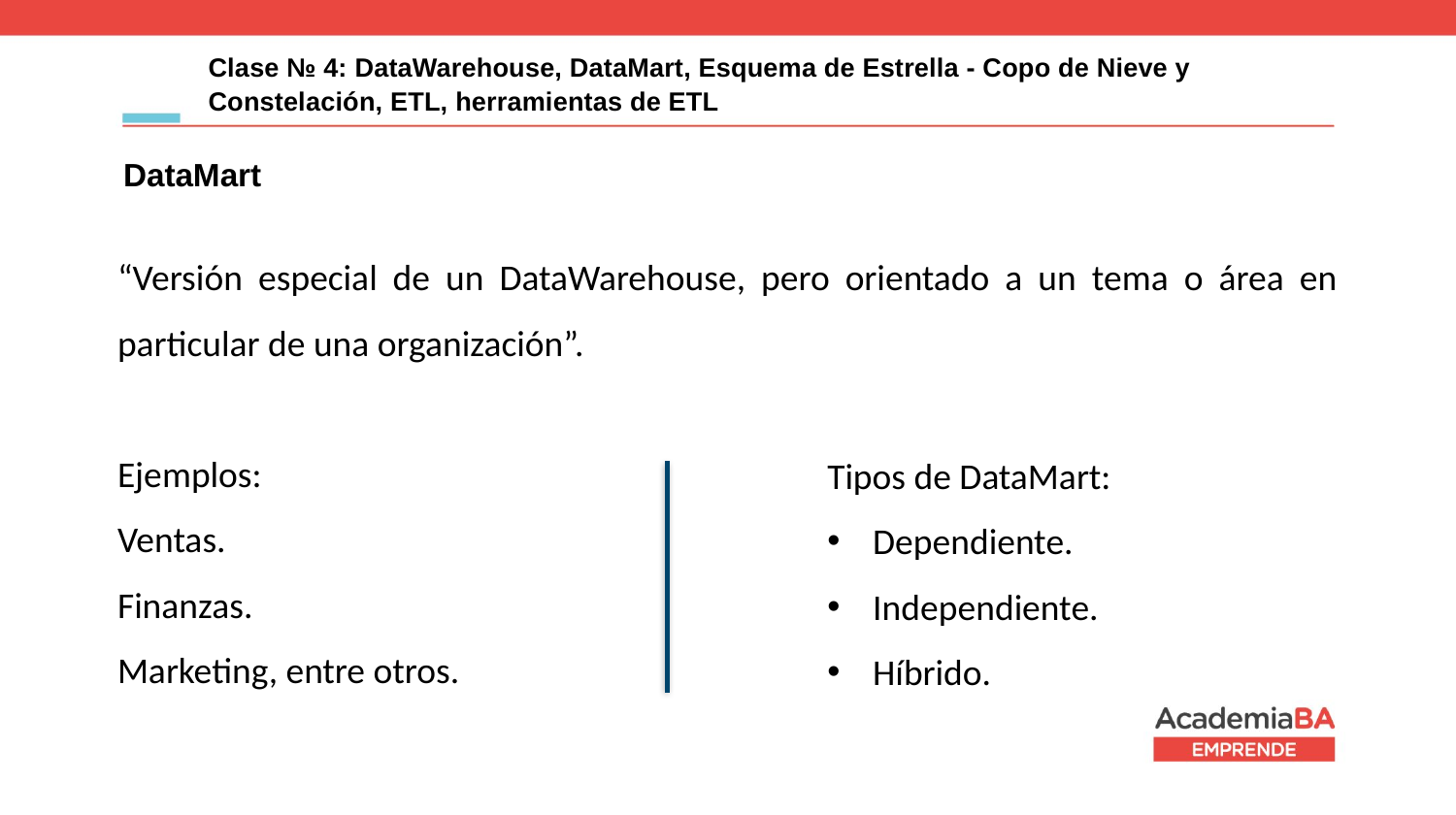

Clase № 4: DataWarehouse, DataMart, Esquema de Estrella - Copo de Nieve y
Constelación, ETL, herramientas de ETL
# DataMart
“Versión especial de un DataWarehouse, pero orientado a un tema o área en particular de una organización”.

Ejemplos:
Ventas.
Finanzas.
Marketing, entre otros.
Tipos de DataMart:
Dependiente.
Independiente.
Híbrido.